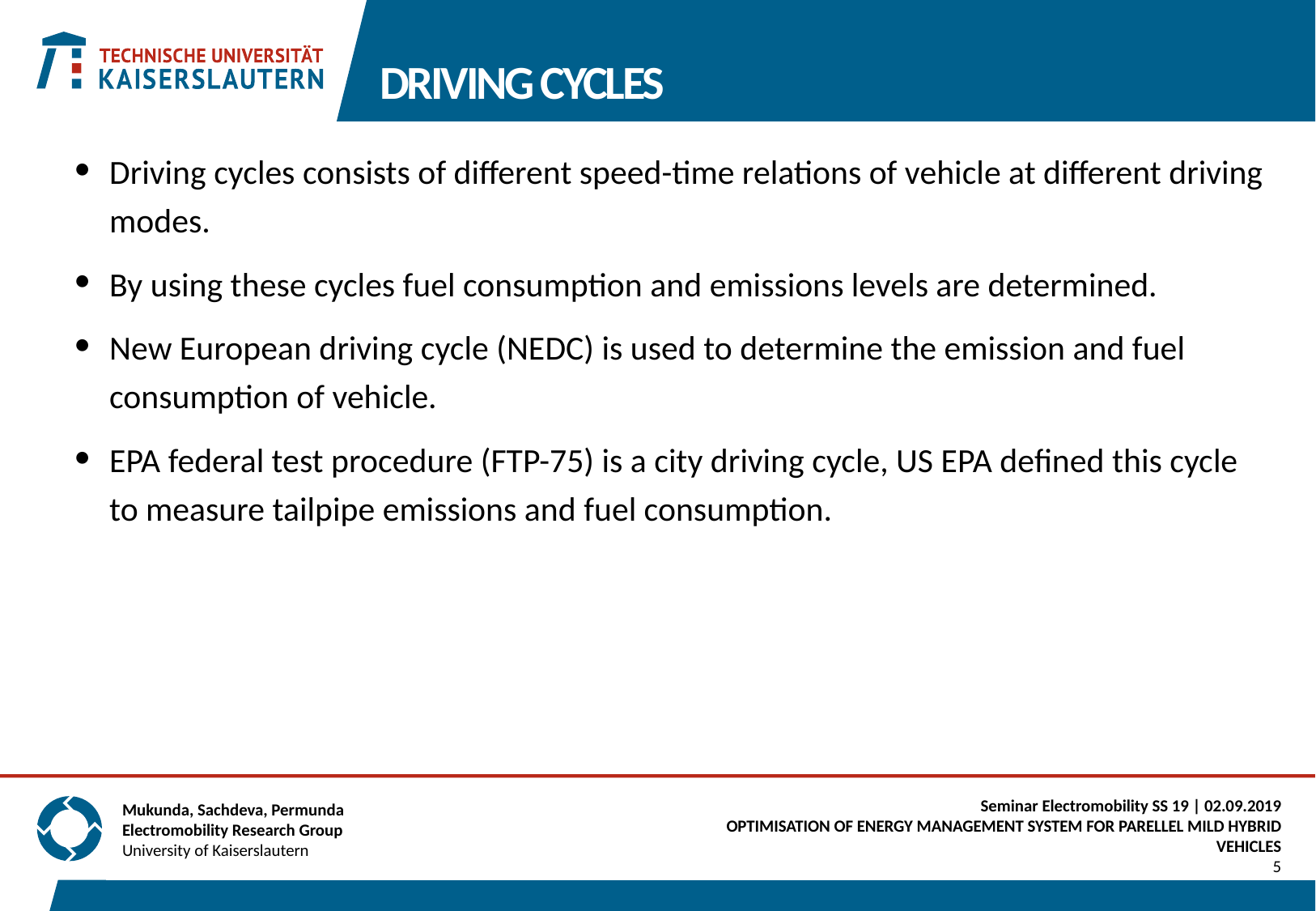

# DRIVING CYCLES
Driving cycles consists of different speed-time relations of vehicle at different driving modes.
By using these cycles fuel consumption and emissions levels are determined.
New European driving cycle (NEDC) is used to determine the emission and fuel consumption of vehicle.
EPA federal test procedure (FTP-75) is a city driving cycle, US EPA defined this cycle to measure tailpipe emissions and fuel consumption.